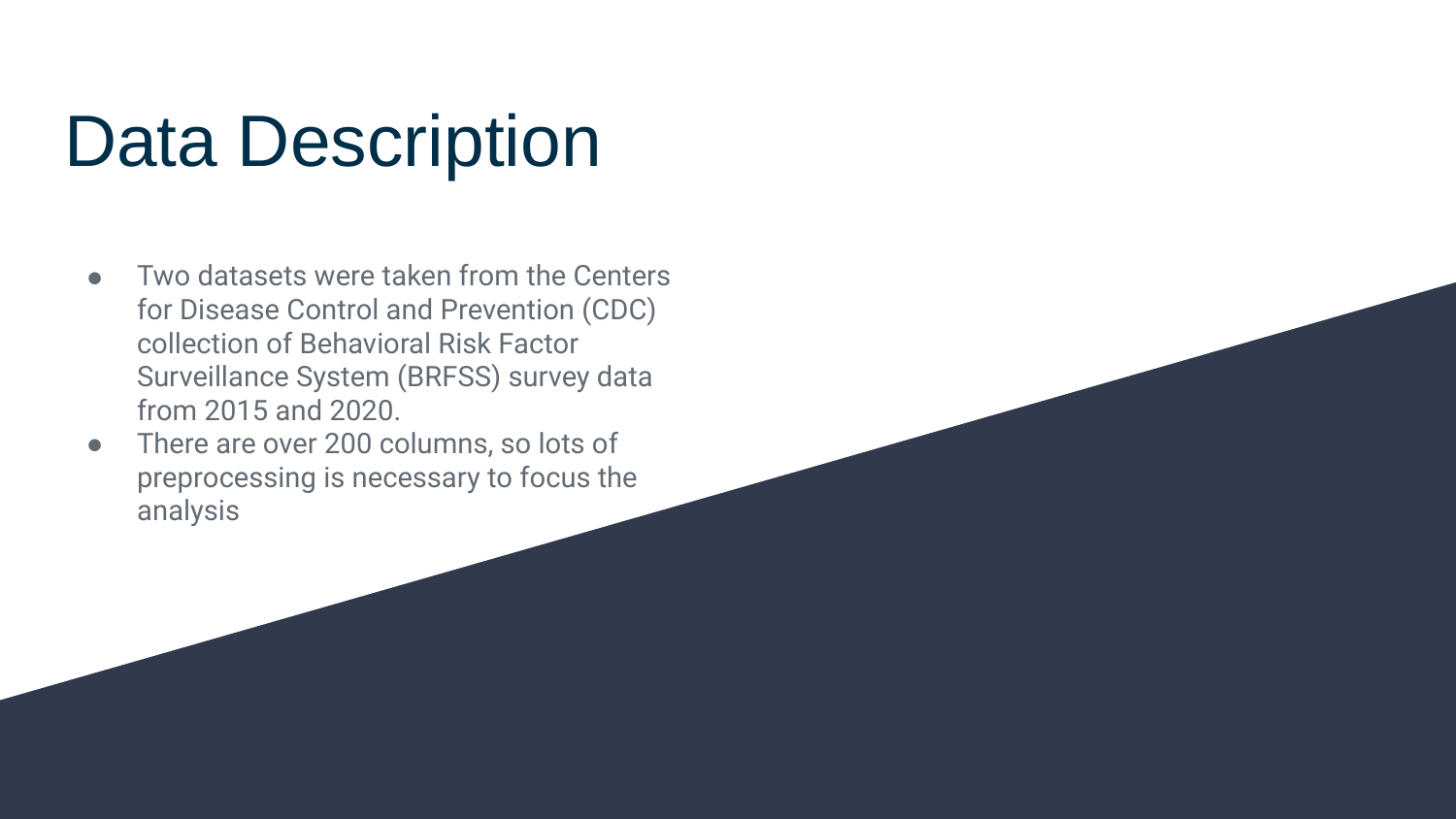

# Data Description
Two datasets were taken from the Centers for Disease Control and Prevention (CDC) collection of Behavioral Risk Factor Surveillance System (BRFSS) survey data from 2015 and 2020.
There are over 200 columns, so lots of preprocessing is necessary to focus the analysis